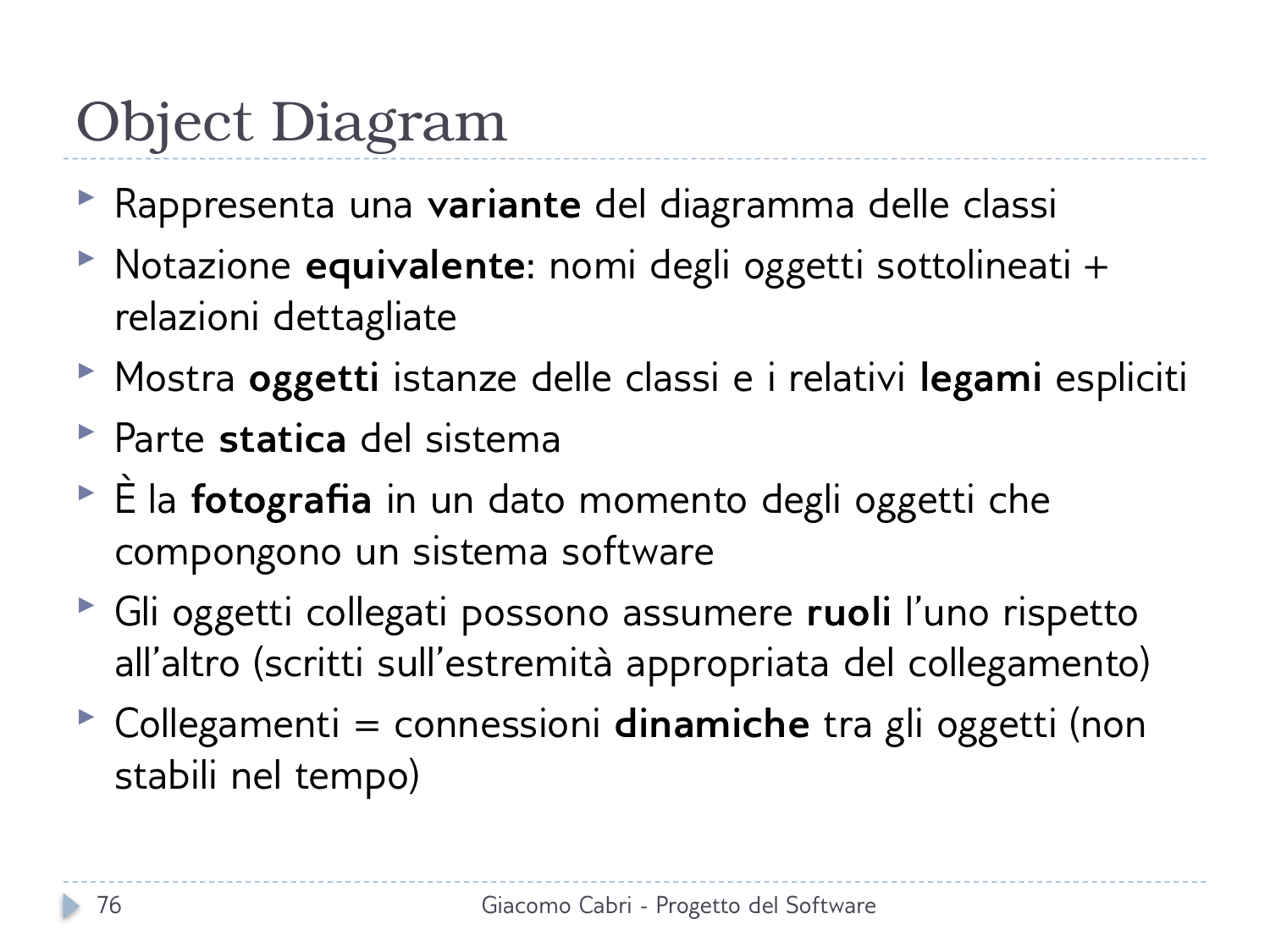

# Object Diagram
Rappresenta una variante del diagramma delle classi
Notazione equivalente: nomi degli oggetti sottolineati + relazioni dettagliate
Mostra oggetti istanze delle classi e i relativi legami espliciti
Parte statica del sistema
È la fotografia in un dato momento degli oggetti che compongono un sistema software
Gli oggetti collegati possono assumere ruoli l’uno rispetto all’altro (scritti sull’estremità appropriata del collegamento)
Collegamenti = connessioni dinamiche tra gli oggetti (non stabili nel tempo)
76
Giacomo Cabri - Progetto del Software